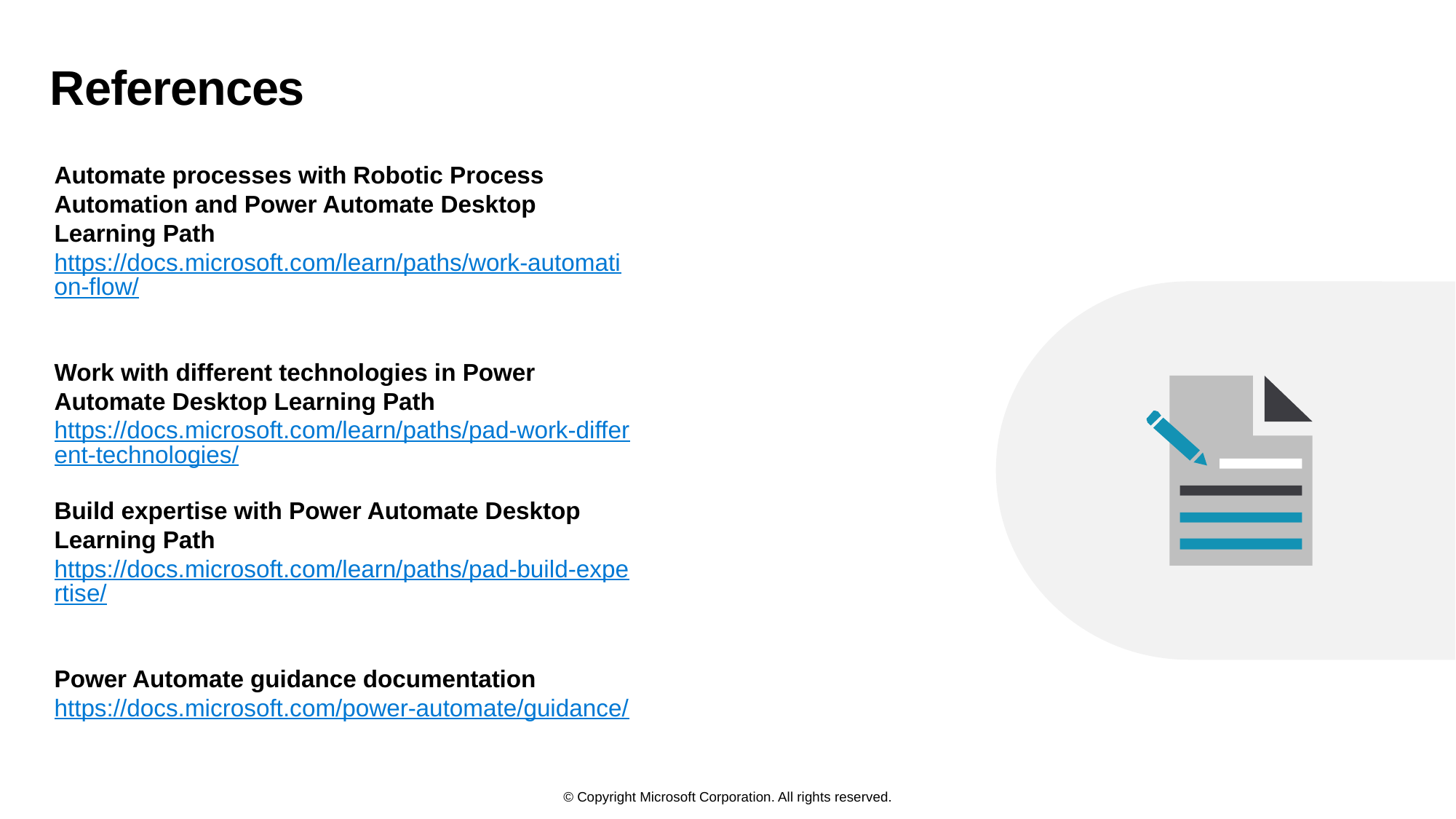

# References
Automate processes with Robotic Process Automation and Power Automate Desktop Learning Path
https://docs.microsoft.com/learn/paths/work-automation-flow/
Work with different technologies in Power Automate Desktop Learning Path
https://docs.microsoft.com/learn/paths/pad-work-different-technologies/
Build expertise with Power Automate Desktop Learning Path
https://docs.microsoft.com/learn/paths/pad-build-expertise/
Power Automate guidance documentation
https://docs.microsoft.com/power-automate/guidance/